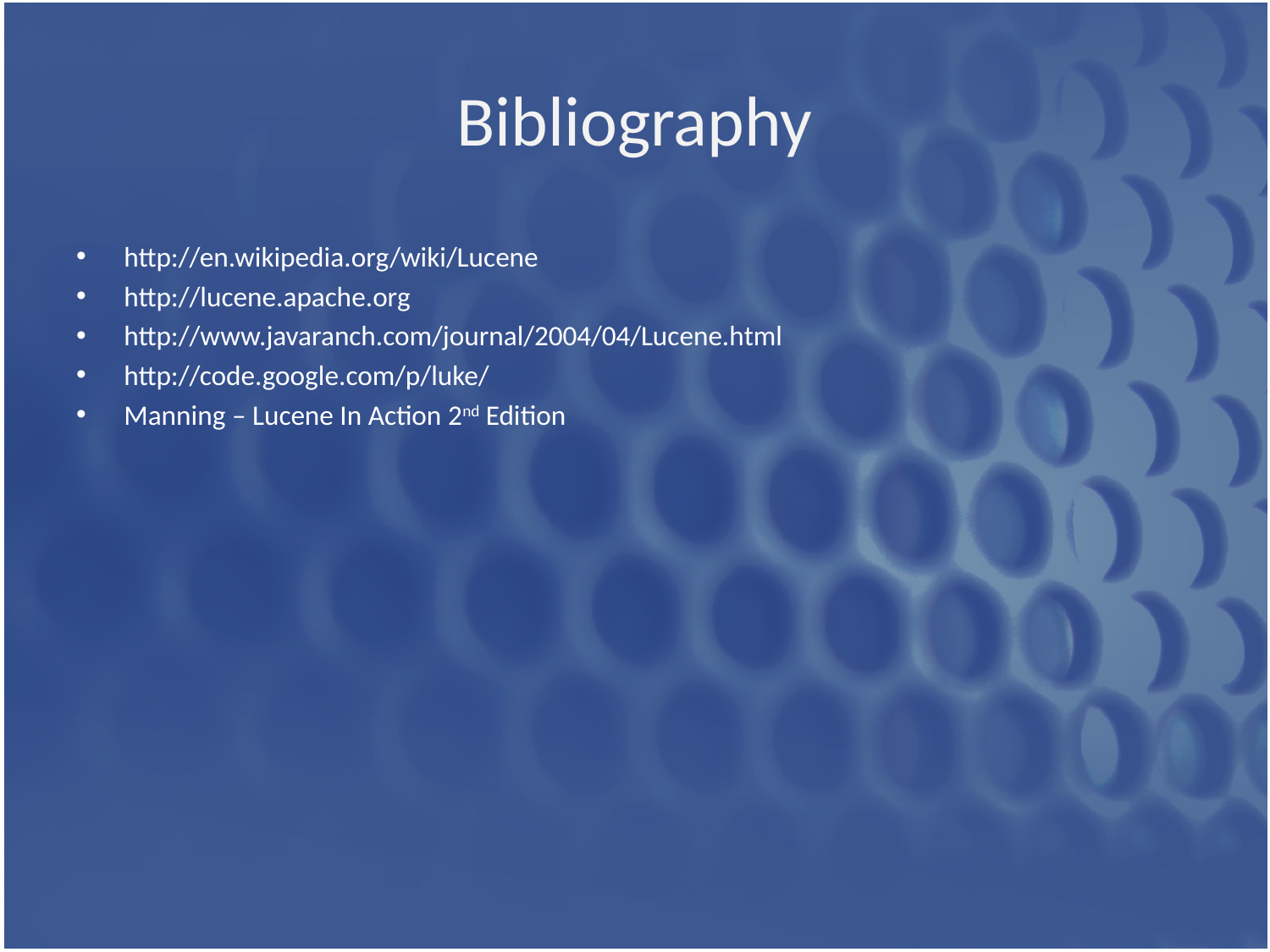

# Bibliography
http://en.wikipedia.org/wiki/Lucene
http://lucene.apache.org
http://www.javaranch.com/journal/2004/04/Lucene.html
http://code.google.com/p/luke/
Manning – Lucene In Action 2nd Edition